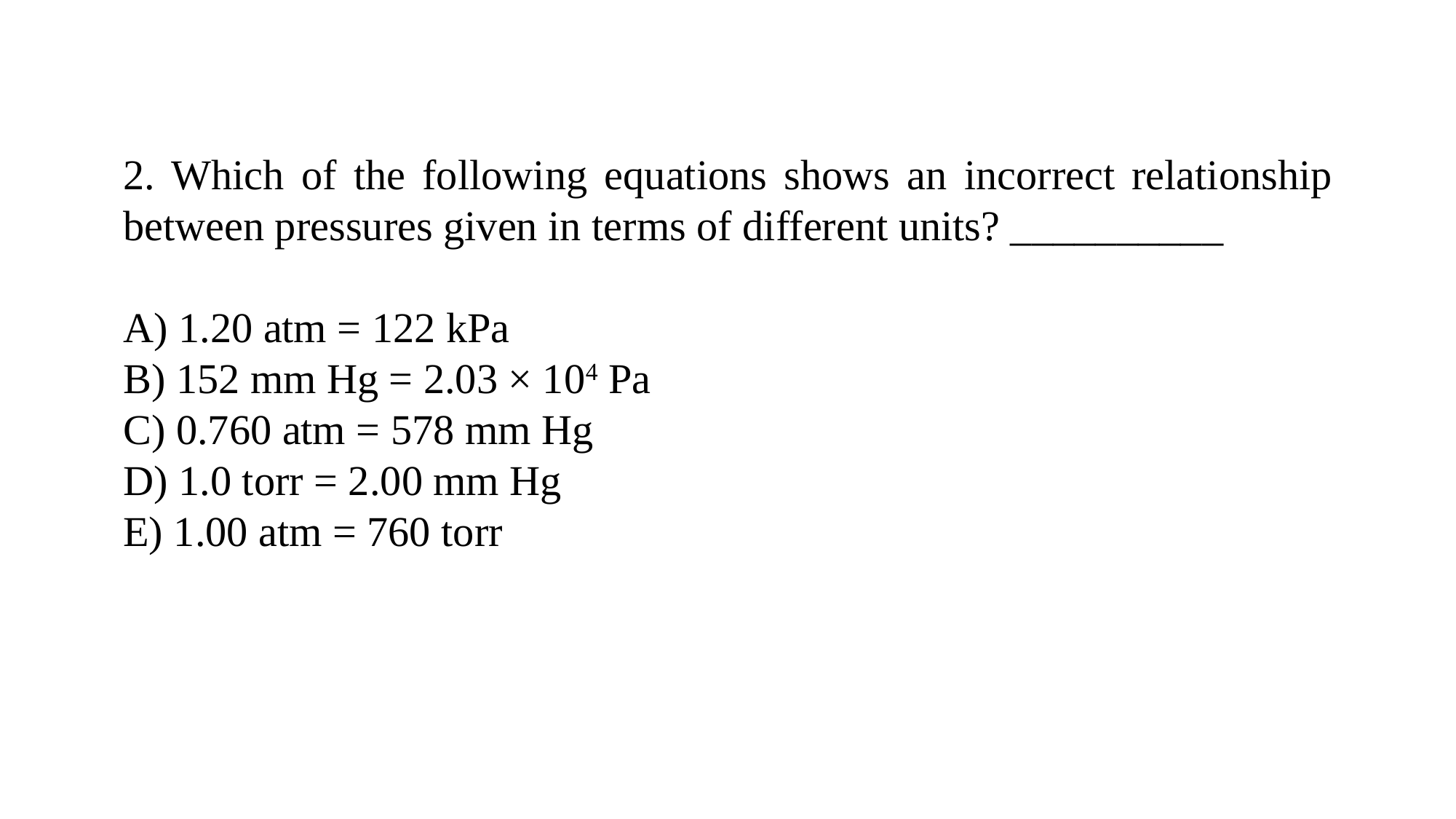

2. Which of the following equations shows an incorrect relationship between pressures given in terms of different units? __________

A) 1.20 atm = 122 kPa
B) 152 mm Hg = 2.03 × 104 Pa
C) 0.760 atm = 578 mm Hg
D) 1.0 torr = 2.00 mm Hg
E) 1.00 atm = 760 torr